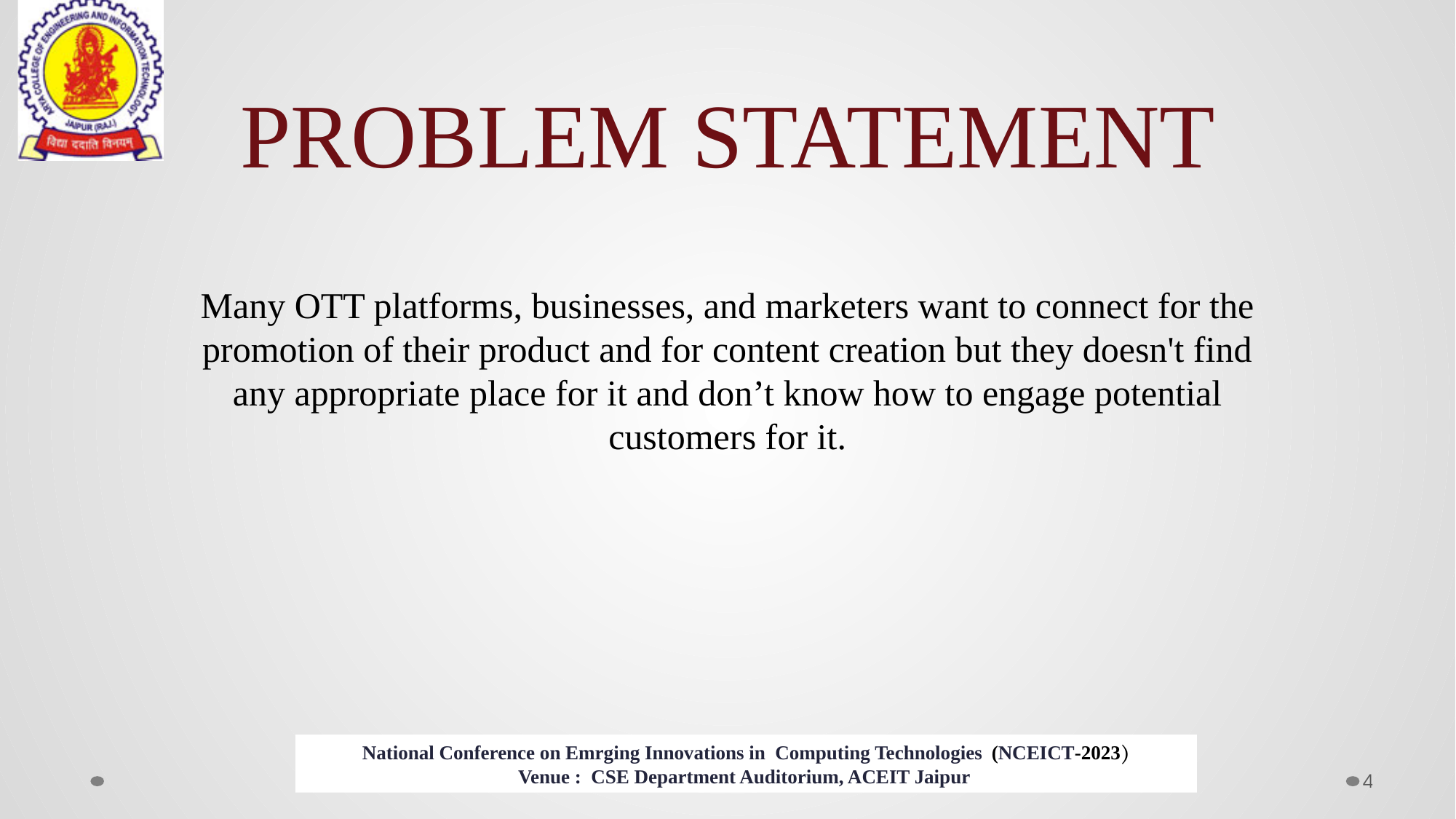

# PROBLEM STATEMENT
Many OTT platforms, businesses, and marketers want to connect for the promotion of their product and for content creation but they doesn't find any appropriate place for it and don’t know how to engage potential customers for it.

4